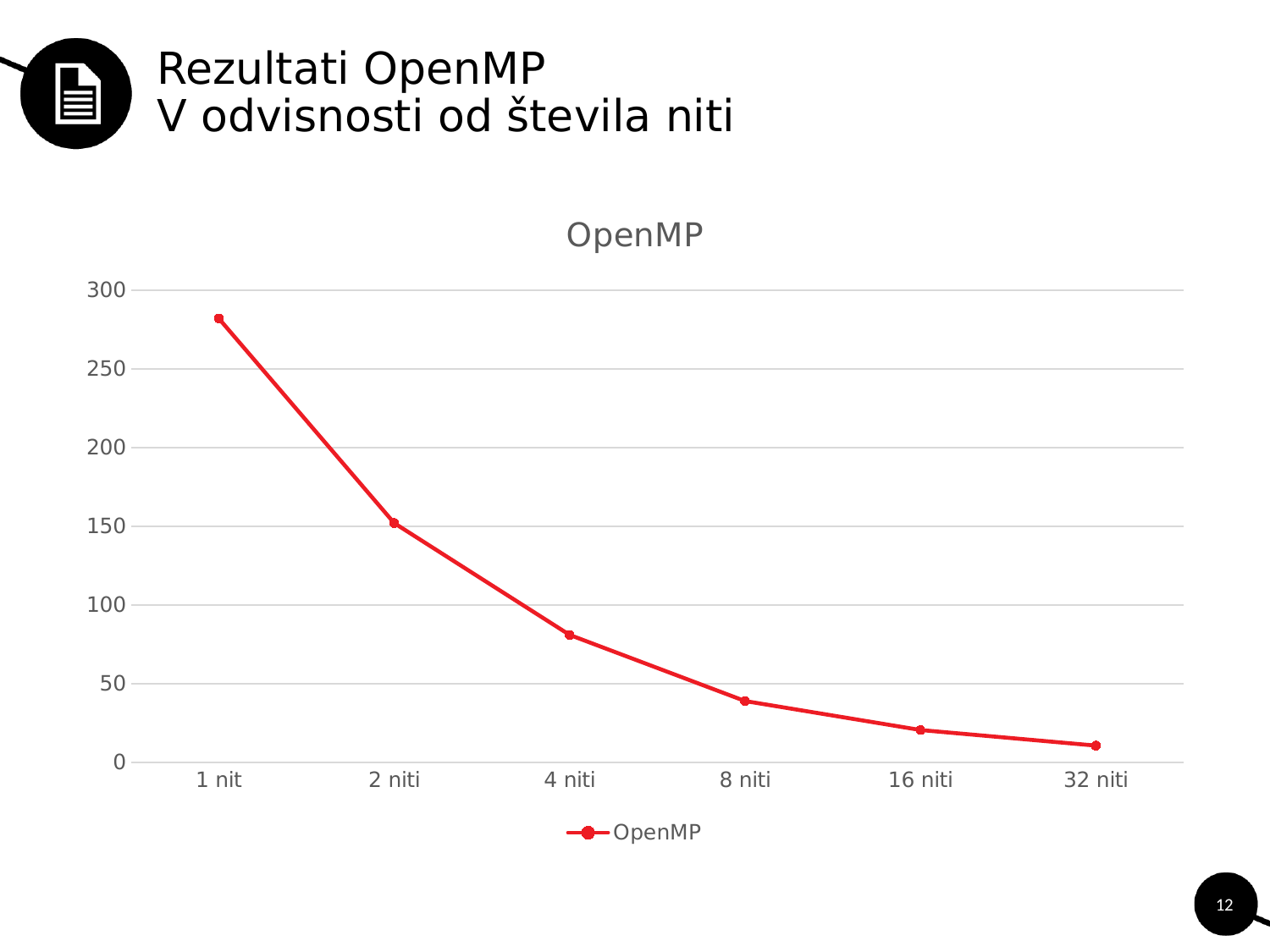

# Rezultati OpenMP V odvisnosti od števila niti

### Chart:

| Category | OpenMP |
|---|---|
| 1 nit | 282.0 |
| 2 niti | 152.0 |
| 4 niti | 81.0 |
| 8 niti | 39.0 |
| 16 niti | 20.6 |
| 32 niti | 10.7 |
12